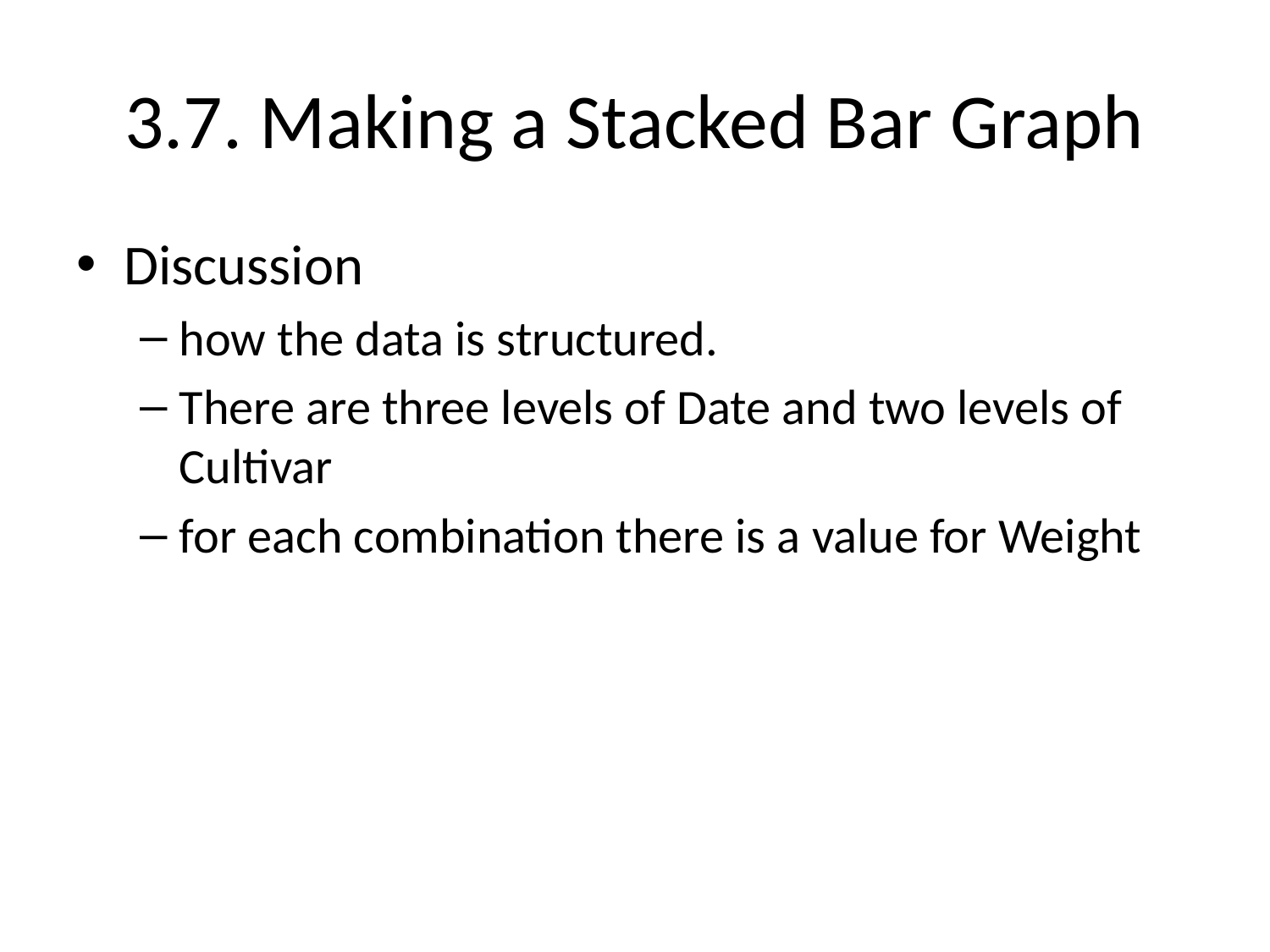

# 3.7. Making a Stacked Bar Graph
Discussion
how the data is structured.
There are three levels of Date and two levels of Cultivar
for each combination there is a value for Weight